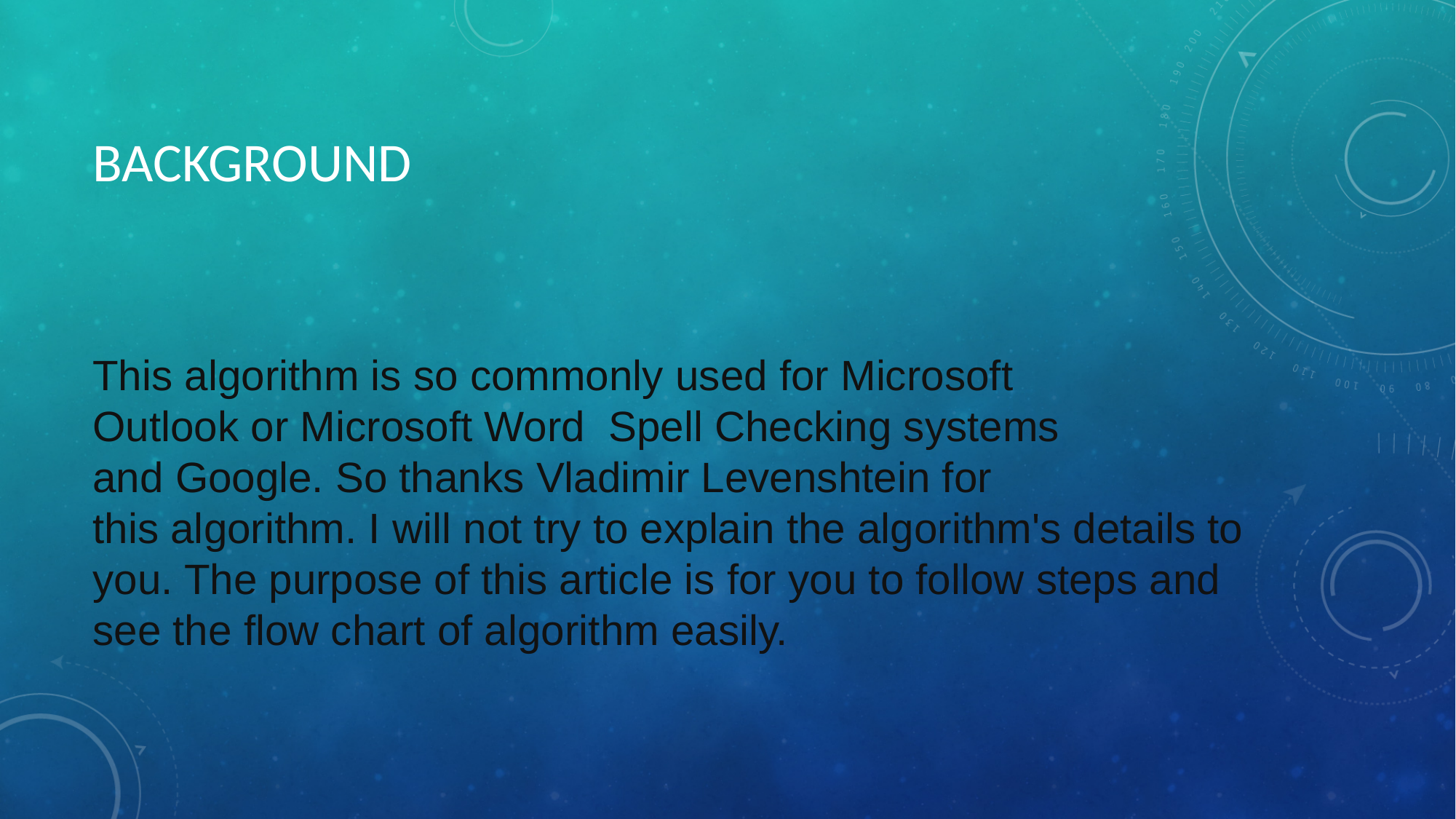

# background
This algorithm is so commonly used for Microsoft Outlook or Microsoft Word  Spell Checking systems and Google. So thanks Vladimir Levenshtein for this algorithm. I will not try to explain the algorithm's details to you. The purpose of this article is for you to follow steps and see the flow chart of algorithm easily.